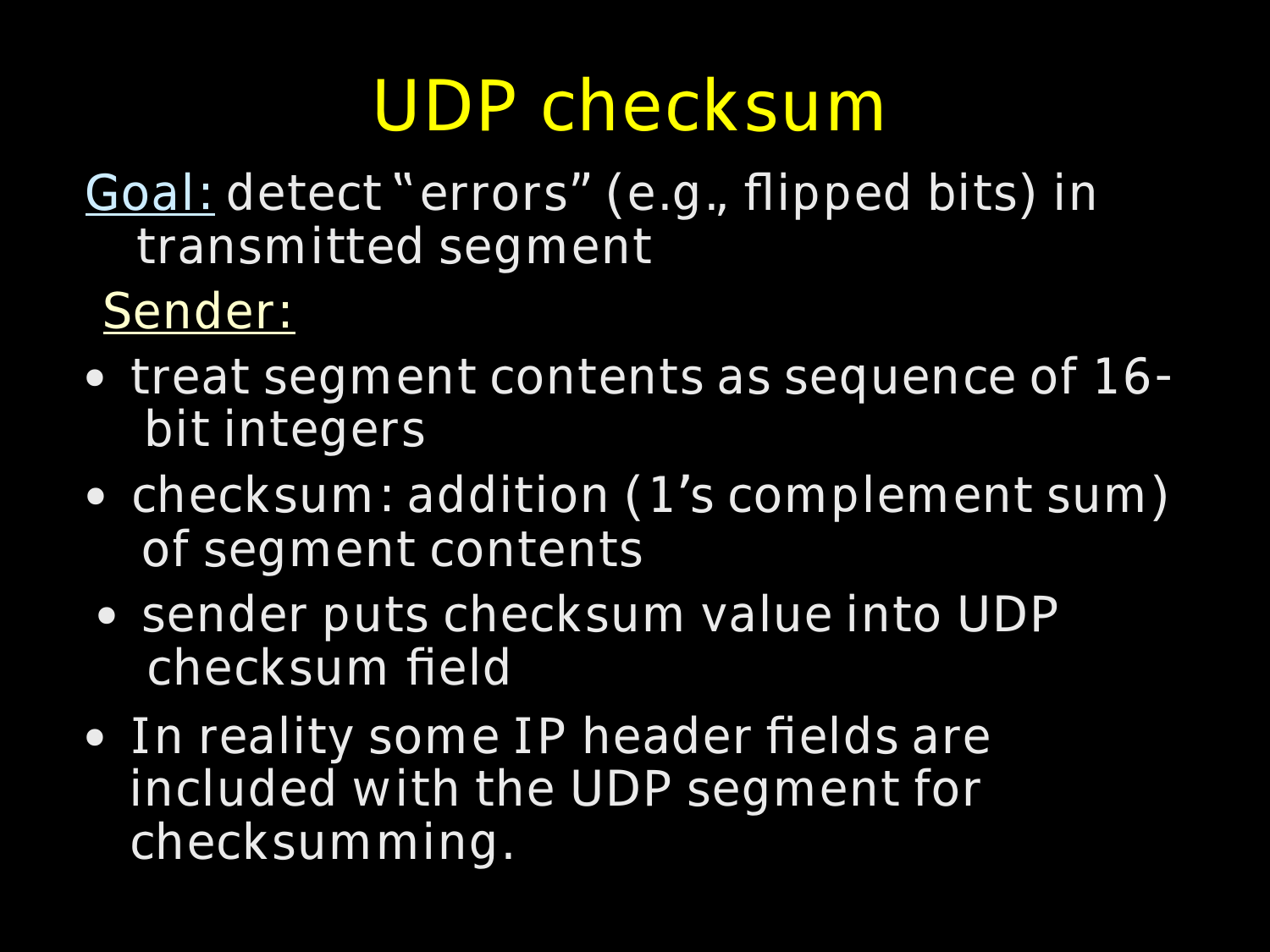

UDP checksum
Goal: detect “errors” (e.g., flipped bits) in
transmitted segment
Sender:
•  treat segment contents as sequence of 16-
bit integers
•  checksum: addition (1’s complement sum)
of segment contents
•  sender puts checksum value into UDP
checksum field
•  In reality some IP header fields are
	included with the UDP segment for
	checksumming.